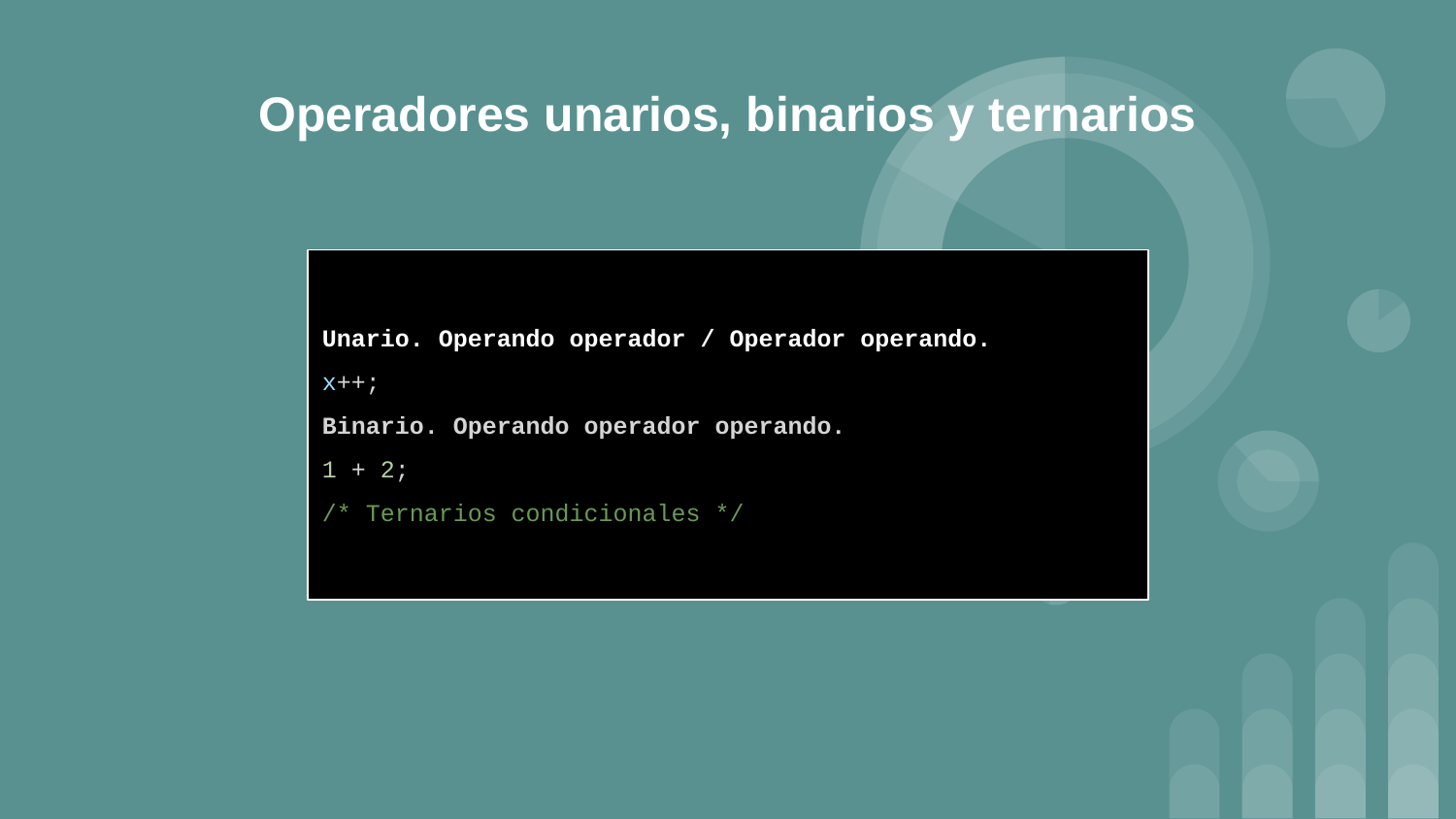

# Operadores unarios, binarios y ternarios

Unario. Operando operador / Operador operando.
x++;
Binario. Operando operador operando.
1 + 2;
/* Ternarios condicionales */